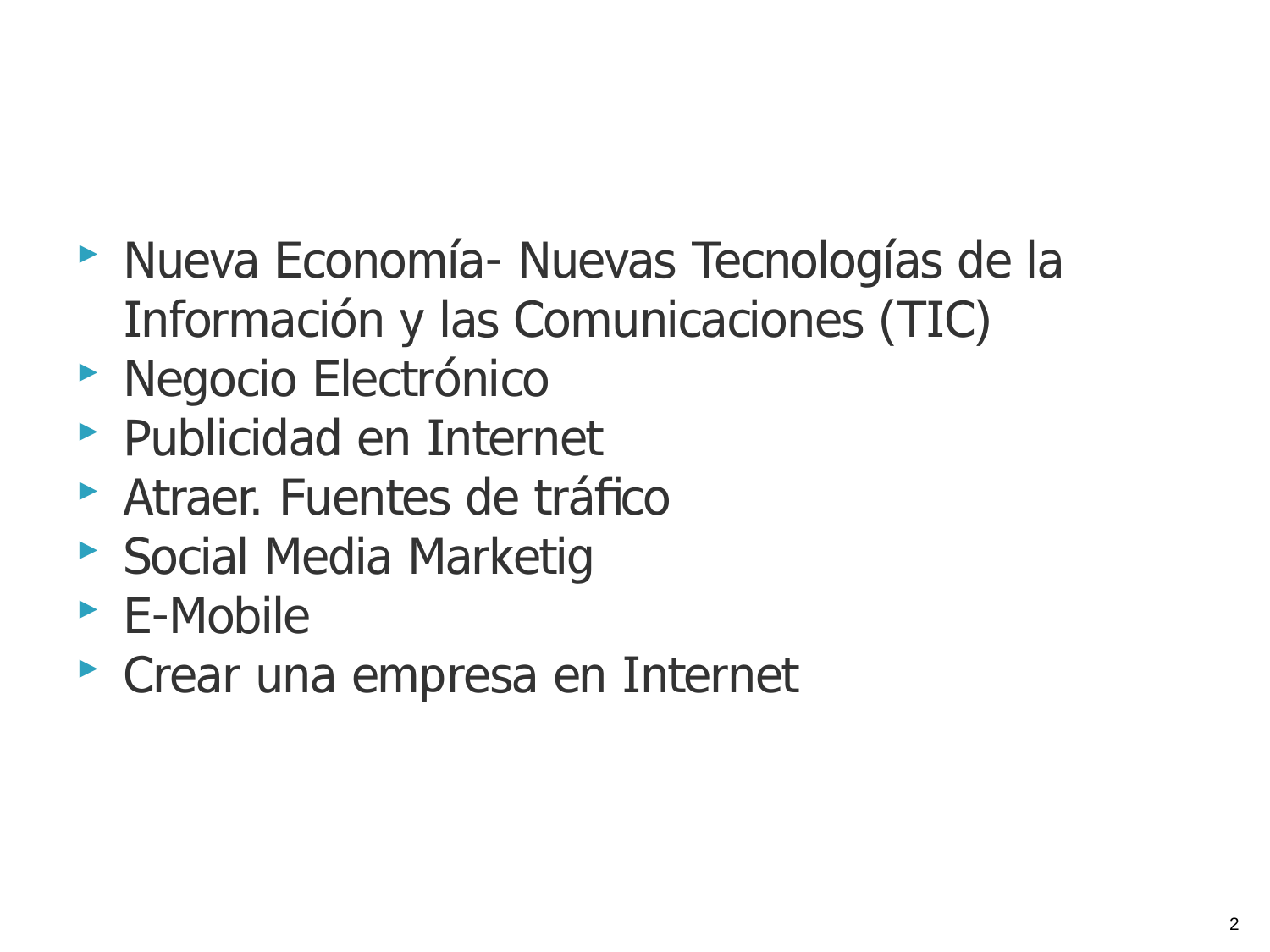

#
Nueva Economía- Nuevas Tecnologías de la Información y las Comunicaciones (TIC)
Negocio Electrónico
Publicidad en Internet
Atraer. Fuentes de tráfico
Social Media Marketig
E-Mobile
Crear una empresa en Internet

2